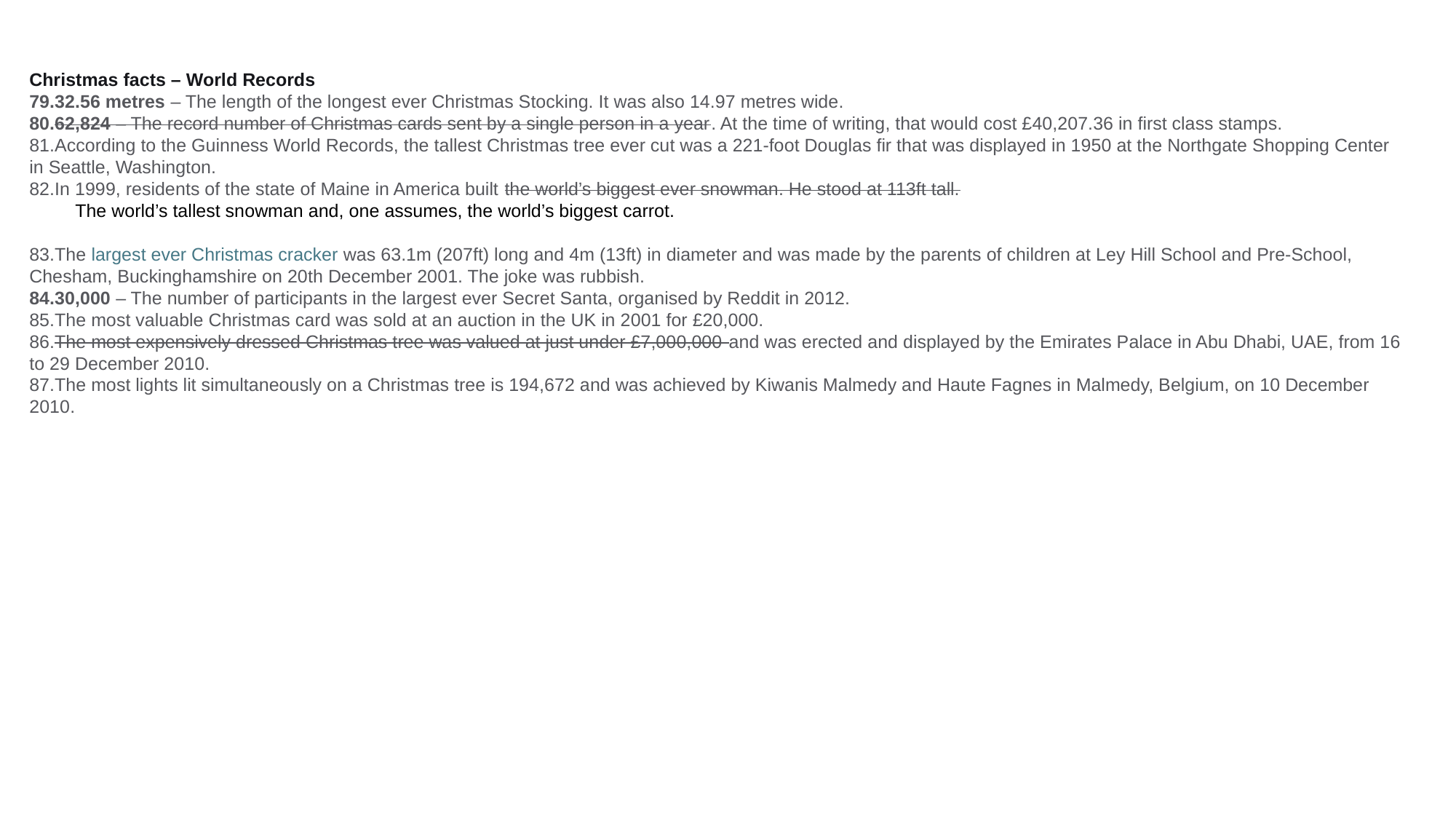

Christmas facts – World Records
32.56 metres – The length of the longest ever Christmas Stocking. It was also 14.97 metres wide.
62,824 – The record number of Christmas cards sent by a single person in a year. At the time of writing, that would cost £40,207.36 in first class stamps.
According to the Guinness World Records, the tallest Christmas tree ever cut was a 221-foot Douglas fir that was displayed in 1950 at the Northgate Shopping Center in Seattle, Washington.
In 1999, residents of the state of Maine in America built the world’s biggest ever snowman. He stood at 113ft tall.
         The world’s tallest snowman and, one assumes, the world’s biggest carrot.

The largest ever Christmas cracker was 63.1m (207ft) long and 4m (13ft) in diameter and was made by the parents of children at Ley Hill School and Pre-School, Chesham, Buckinghamshire on 20th December 2001. The joke was rubbish.
30,000 – The number of participants in the largest ever Secret Santa, organised by Reddit in 2012.
The most valuable Christmas card was sold at an auction in the UK in 2001 for £20,000.
The most expensively dressed Christmas tree was valued at just under £7,000,000 and was erected and displayed by the Emirates Palace in Abu Dhabi, UAE, from 16 to 29 December 2010.
The most lights lit simultaneously on a Christmas tree is 194,672 and was achieved by Kiwanis Malmedy and Haute Fagnes in Malmedy, Belgium, on 10 December 2010.